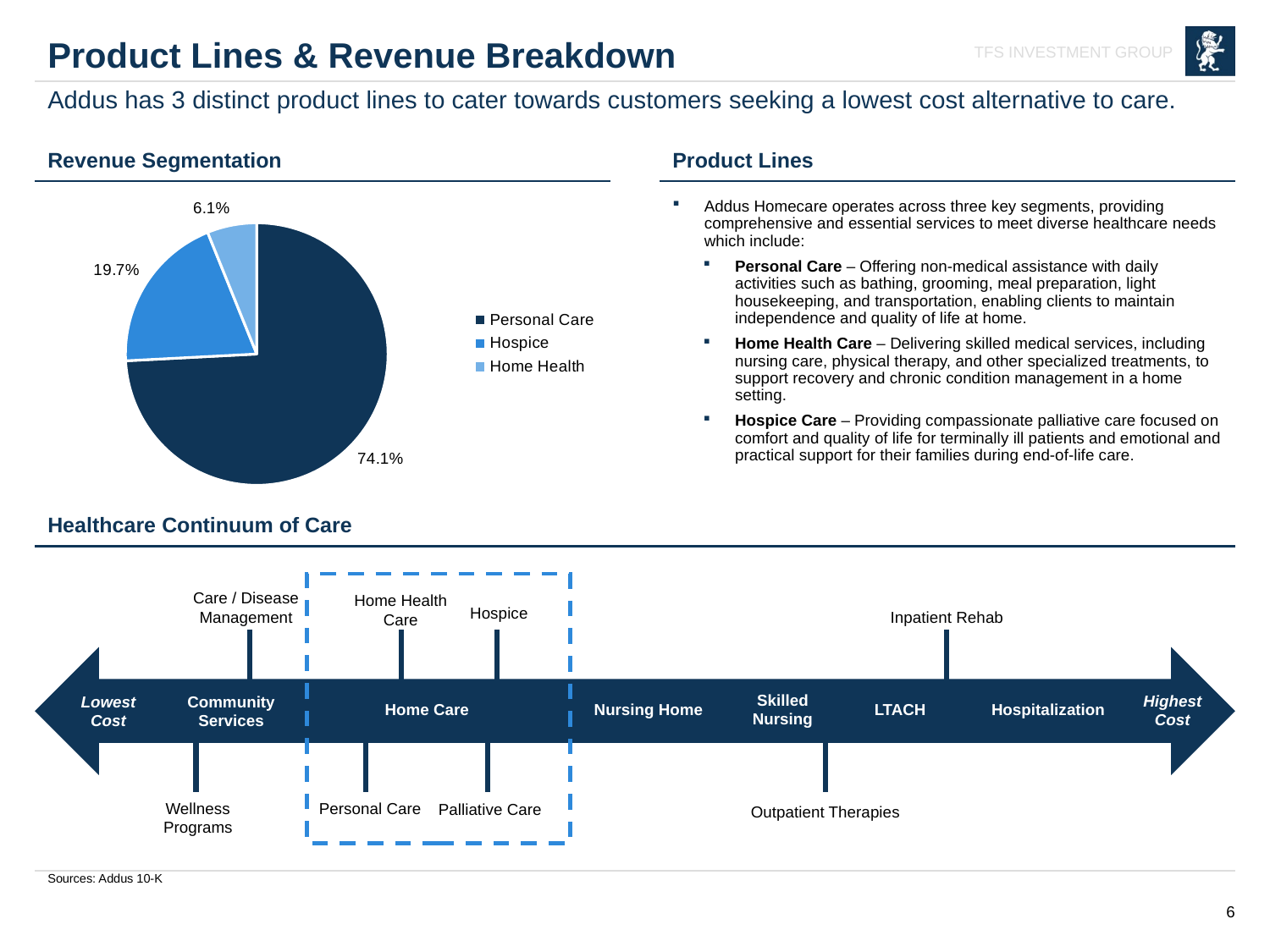

# Product Lines & Revenue Breakdown
Addus has 3 distinct product lines to cater towards customers seeking a lowest cost alternative to care.
Revenue Segmentation
Product Lines

### Chart

| Category | Sales |
|---|---|
| Personal Care | 0.741 |
| Hospice | 0.197 |
| Home Health | 0.061 |
Addus Homecare operates across three key segments, providing comprehensive and essential services to meet diverse healthcare needs which include:
Personal Care – Offering non-medical assistance with daily activities such as bathing, grooming, meal preparation, light housekeeping, and transportation, enabling clients to maintain independence and quality of life at home.
Home Health Care – Delivering skilled medical services, including nursing care, physical therapy, and other specialized treatments, to support recovery and chronic condition management in a home setting.
Hospice Care – Providing compassionate palliative care focused on comfort and quality of life for terminally ill patients and emotional and practical support for their families during end-of-life care.
Healthcare Continuum of Care

Care / Disease Management
Home Health Care
Hospice
Inpatient Rehab

Skilled Nursing
Highest Cost
Lowest Cost
Community Services
Home Care
Nursing Home
LTACH
Hospitalization
Personal Care
Wellness Programs
Palliative Care
Outpatient Therapies
Sources: Addus 10-K